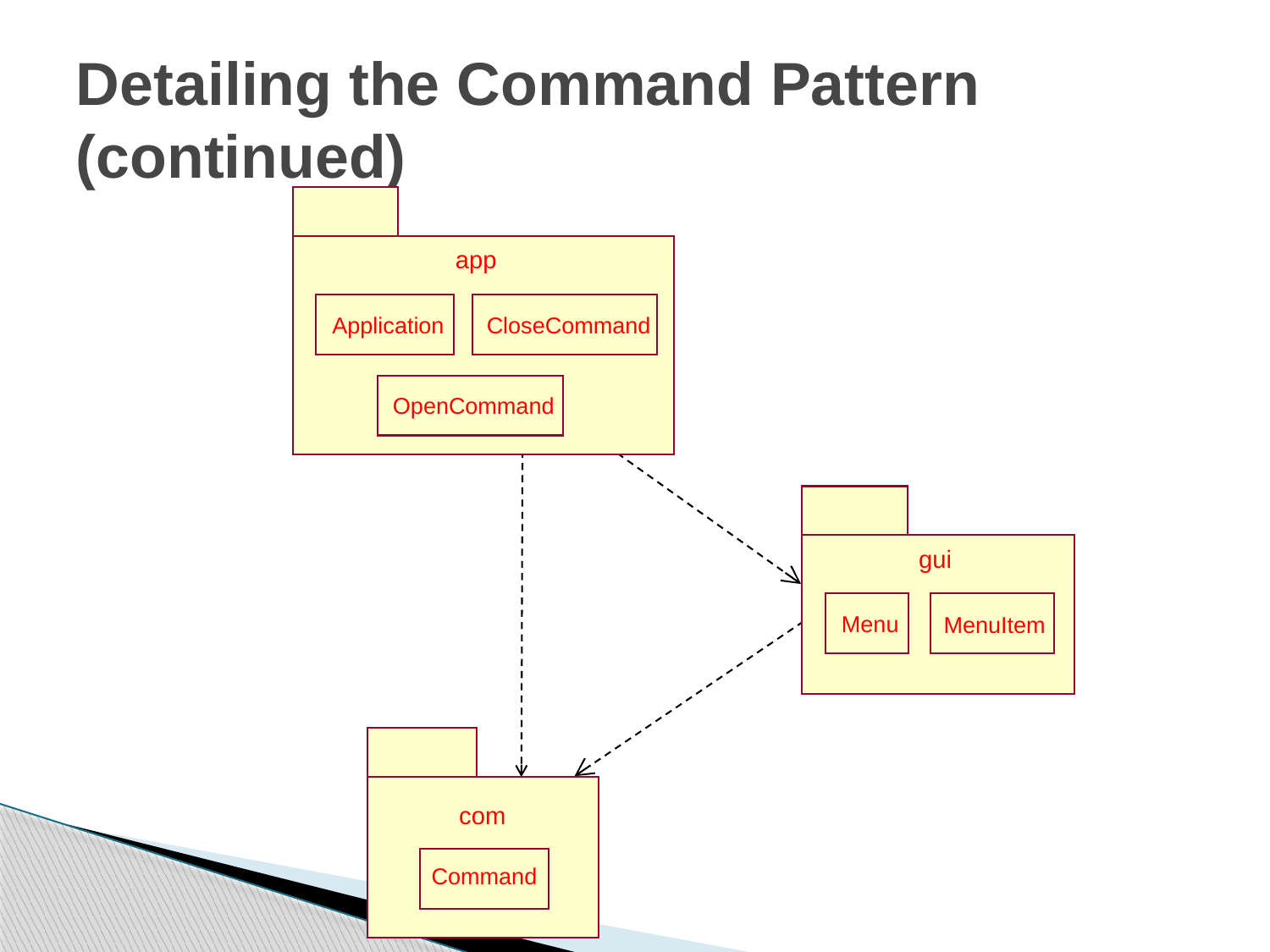

# Detailing the Command Pattern (continued)

app

Application
CloseCommand

OpenCommand

gui

Menu
MenuItem

com

Command